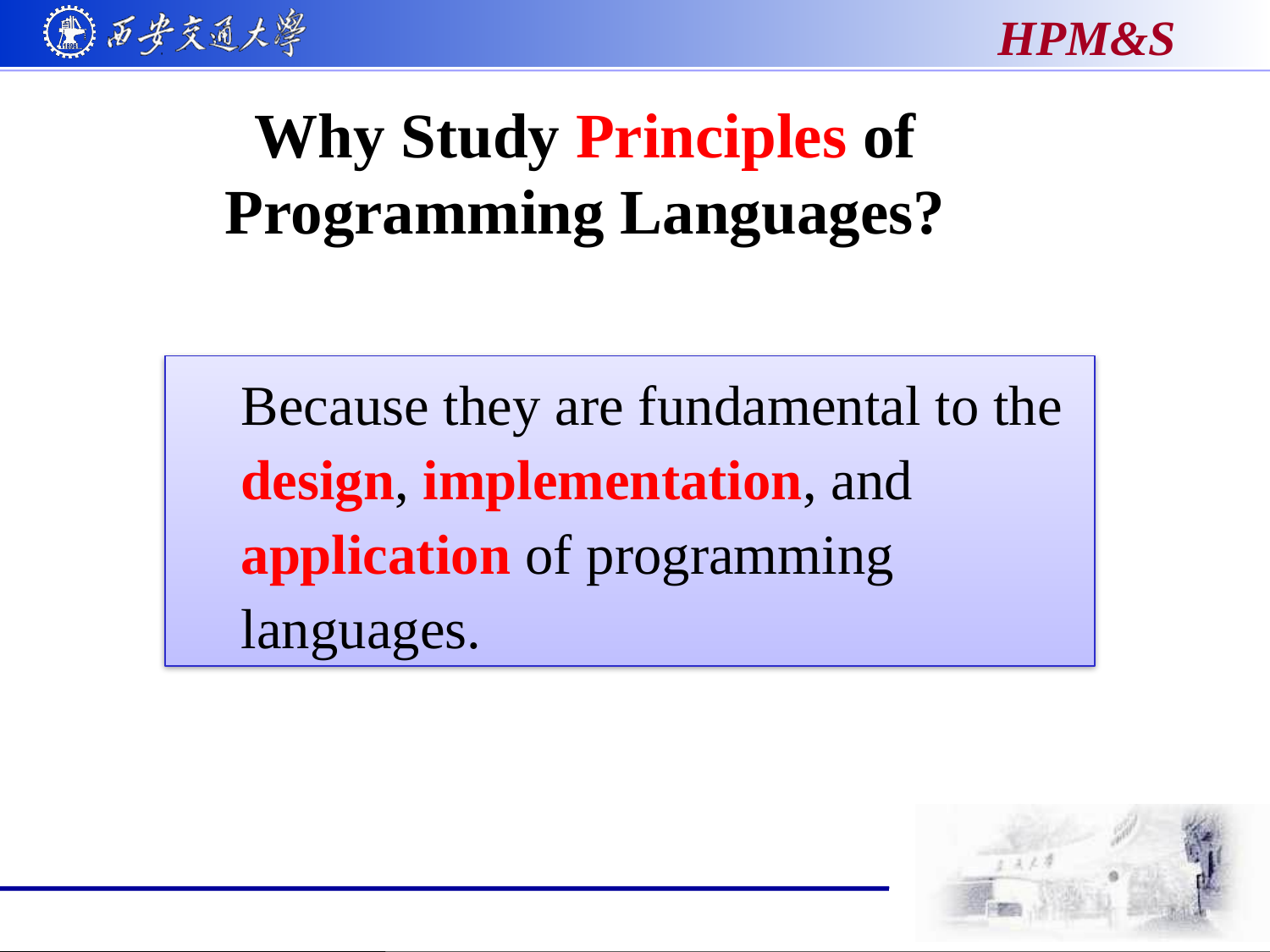

# Why Study Principles of Programming Languages?
Because they are fundamental to the design, implementation, and application of programming languages.